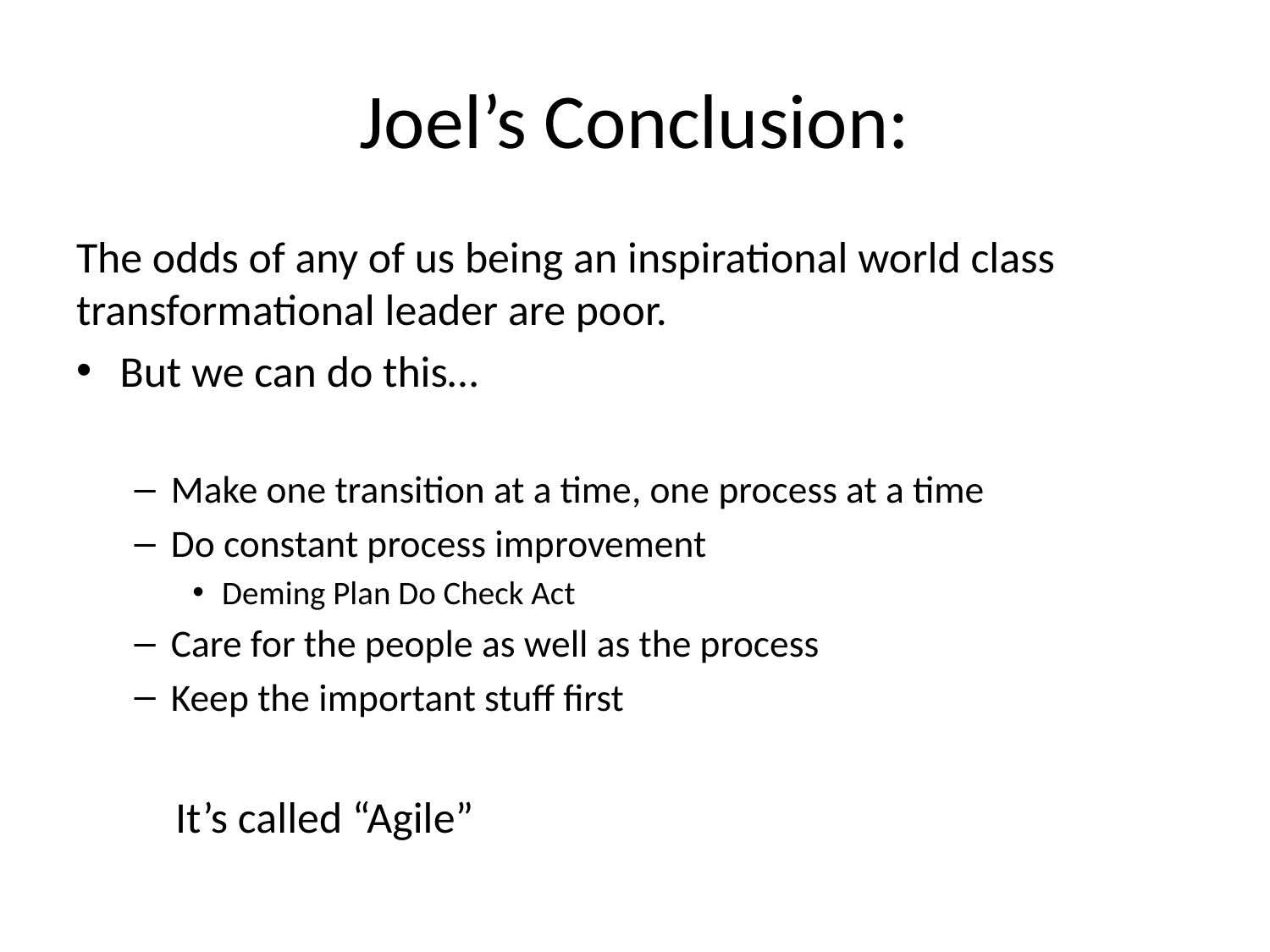

# Joel’s Conclusion:
The odds of any of us being an inspirational world class transformational leader are poor.
But we can do this…

Make one transition at a time, one process at a time
Do constant process improvement
Deming Plan Do Check Act
Care for the people as well as the process
Keep the important stuff first

	It’s called “Agile”